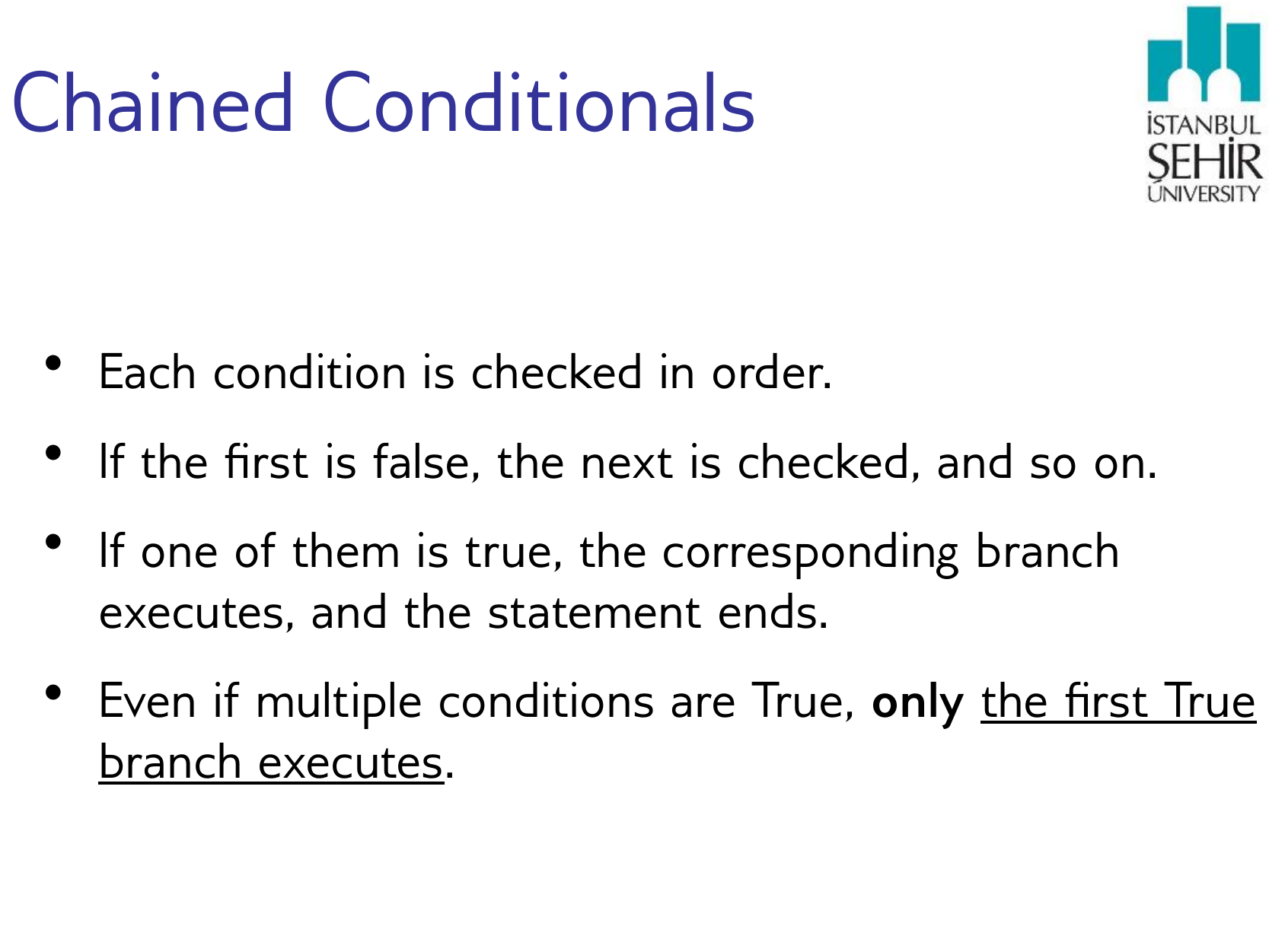

# Chained Conditionals
Each condition is checked in order.
If the first is false, the next is checked, and so on.
If one of them is true, the corresponding branch executes, and the statement ends.
Even if multiple conditions are True, only the first True branch executes.